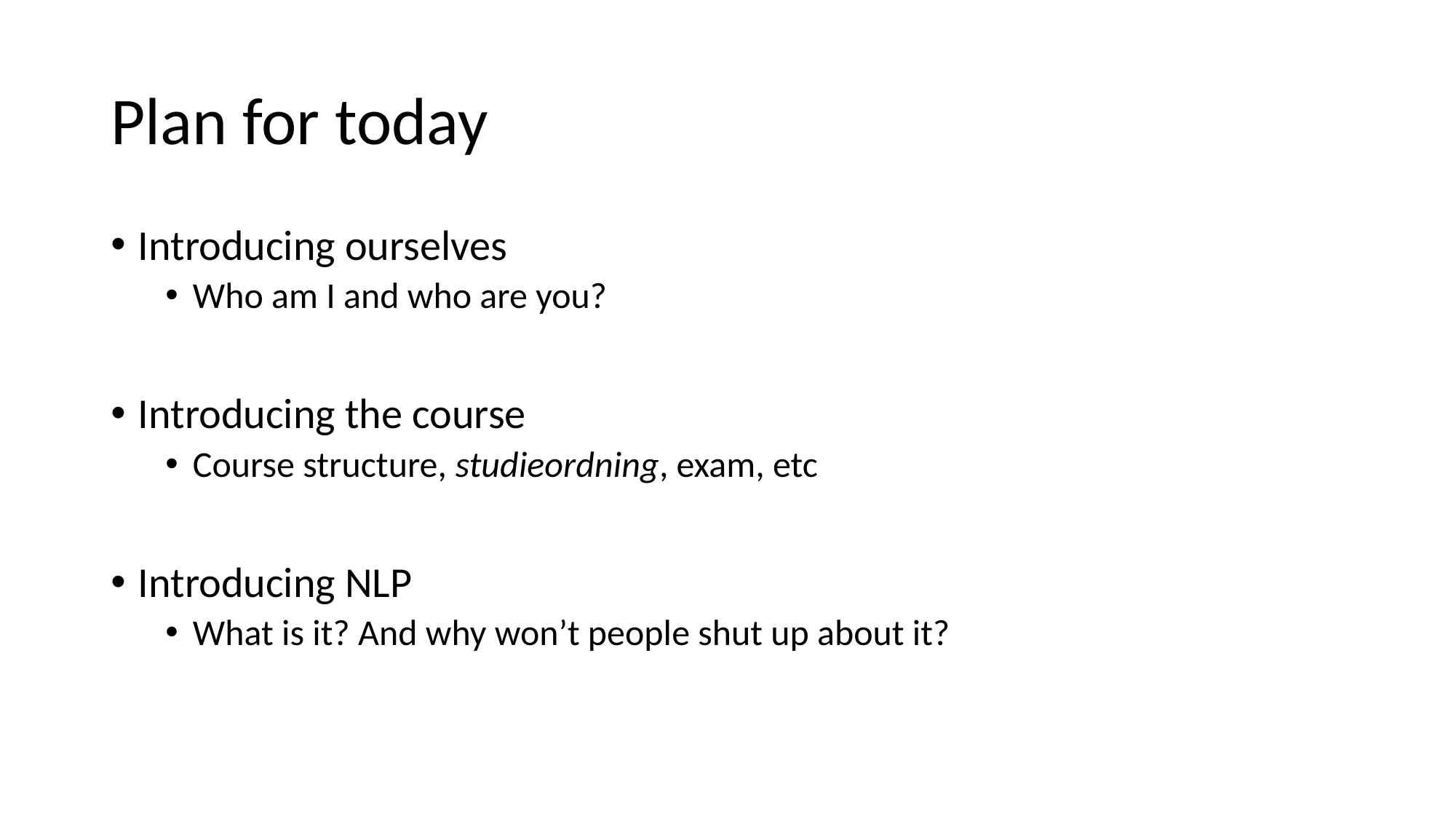

# Plan for today
Introducing ourselves
Who am I and who are you?

Introducing the course
Course structure, studieordning, exam, etc

Introducing NLP
What is it? And why won’t people shut up about it?